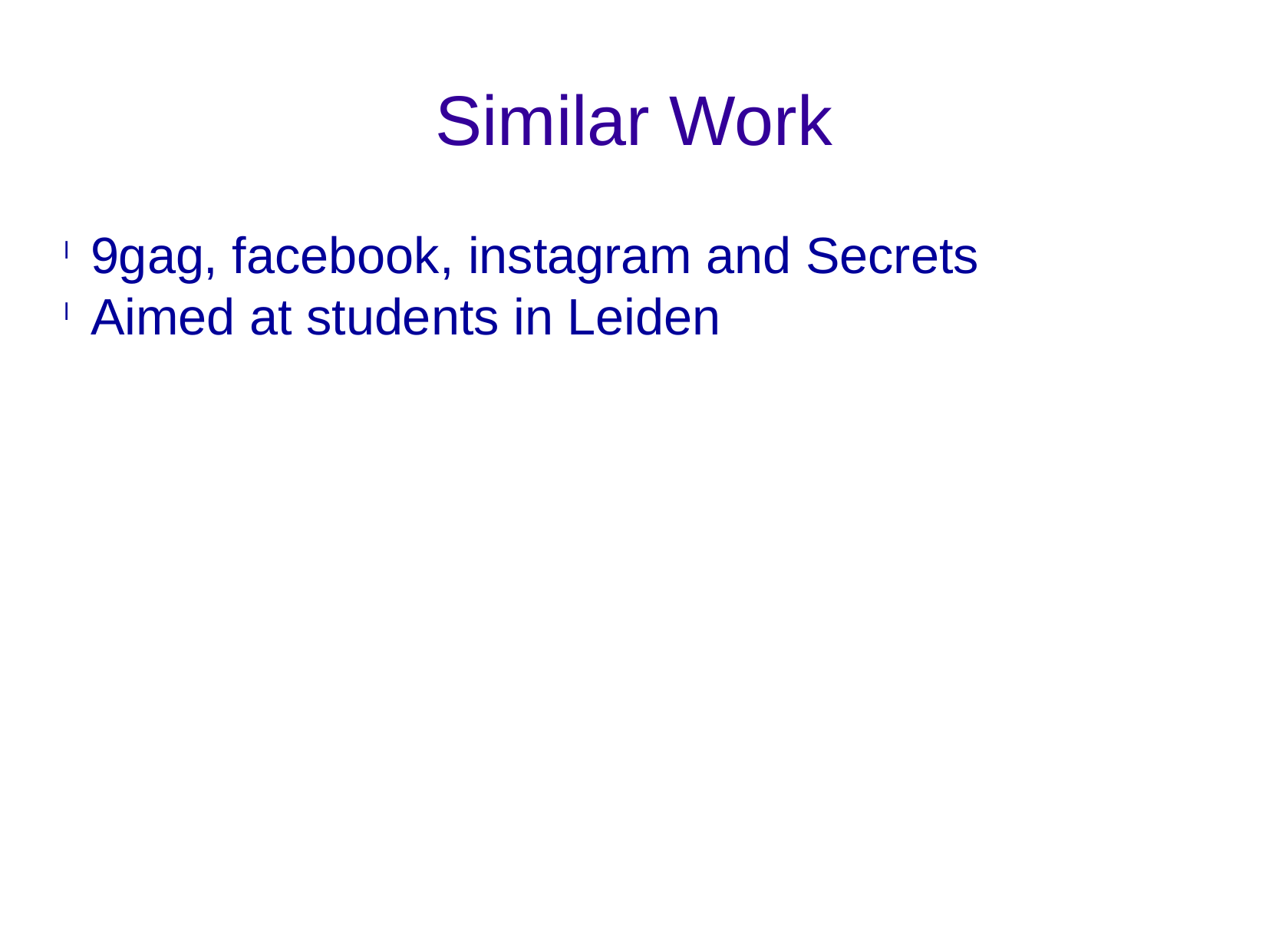

Similar Work
9gag, facebook, instagram and Secrets
Aimed at students in Leiden